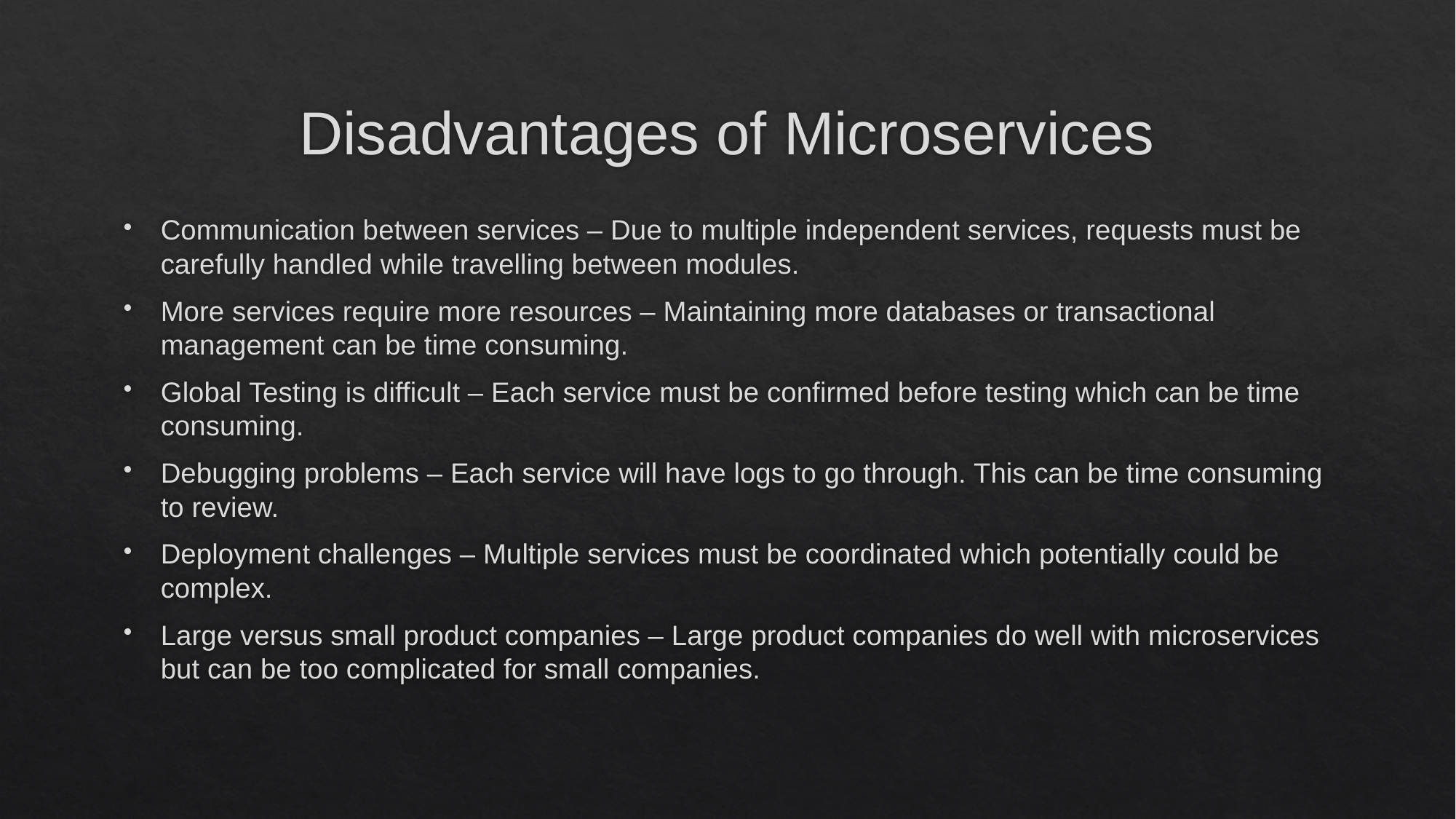

# Disadvantages of Microservices
Communication between services – Due to multiple independent services, requests must be carefully handled while travelling between modules.
More services require more resources – Maintaining more databases or transactional management can be time consuming.
Global Testing is difficult – Each service must be confirmed before testing which can be time consuming.
Debugging problems – Each service will have logs to go through. This can be time consuming to review.
Deployment challenges – Multiple services must be coordinated which potentially could be complex.
Large versus small product companies – Large product companies do well with microservices but can be too complicated for small companies.